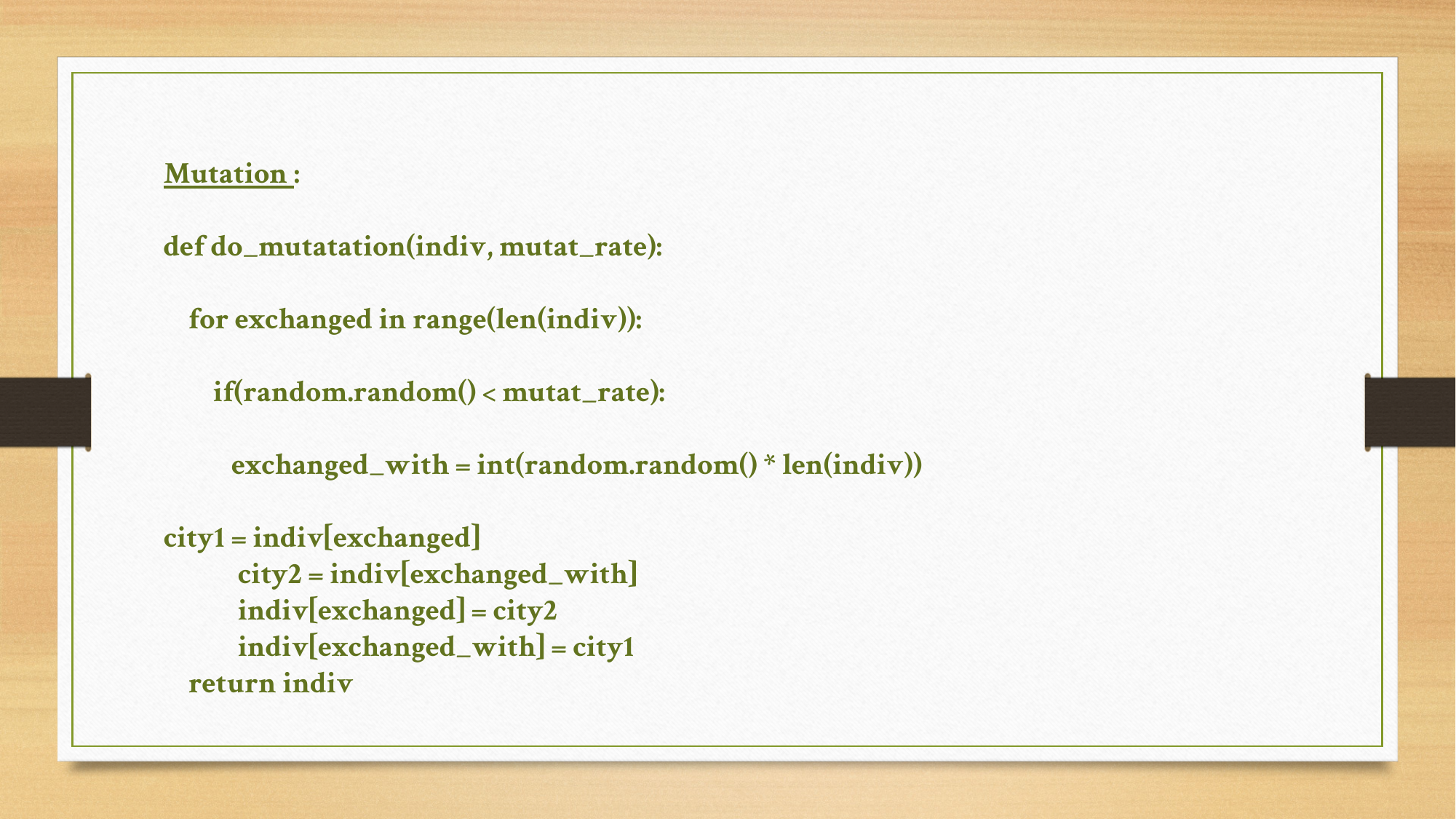

Mutation :

def do_mutatation(indiv, mutat_rate):

    for exchanged in range(len(indiv)):

        if(random.random() < mutat_rate):

           exchanged_with = int(random.random() * len(indiv))

city1 = indiv[exchanged]
            city2 = indiv[exchanged_with]
            indiv[exchanged] = city2
            indiv[exchanged_with] = city1
    return indiv